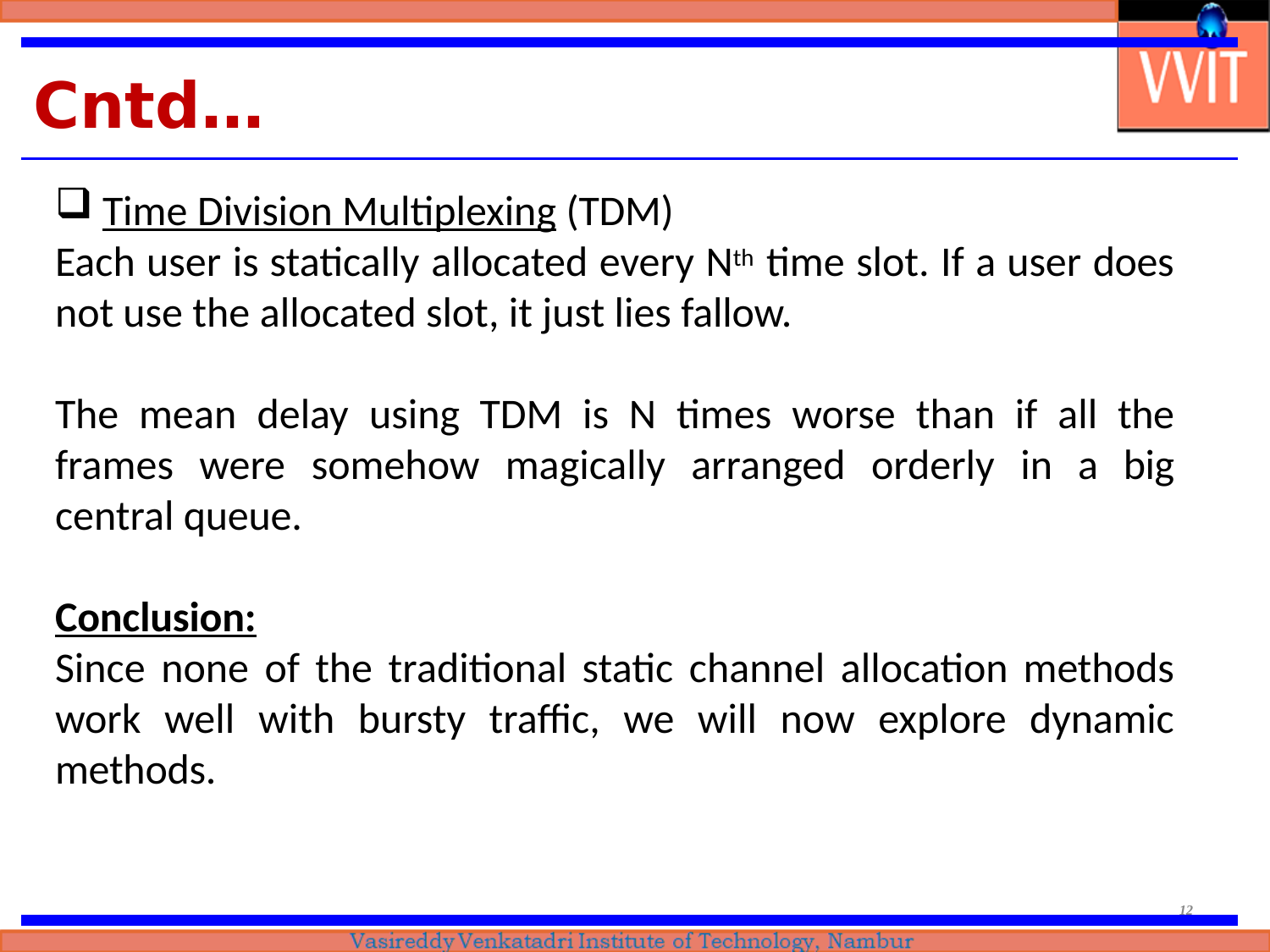

# Cntd…

Time Division Multiplexing (TDM)
Each user is statically allocated every Nth time slot. If a user does not use the allocated slot, it just lies fallow.
The mean delay using TDM is N times worse than if all the frames  were  somehow  magically  arranged  orderly  in  a  big central queue.
Conclusion:
Since none of the traditional static channel allocation methods work  well  with  bursty  traffic,  we  will  now  explore  dynamic methods.
12